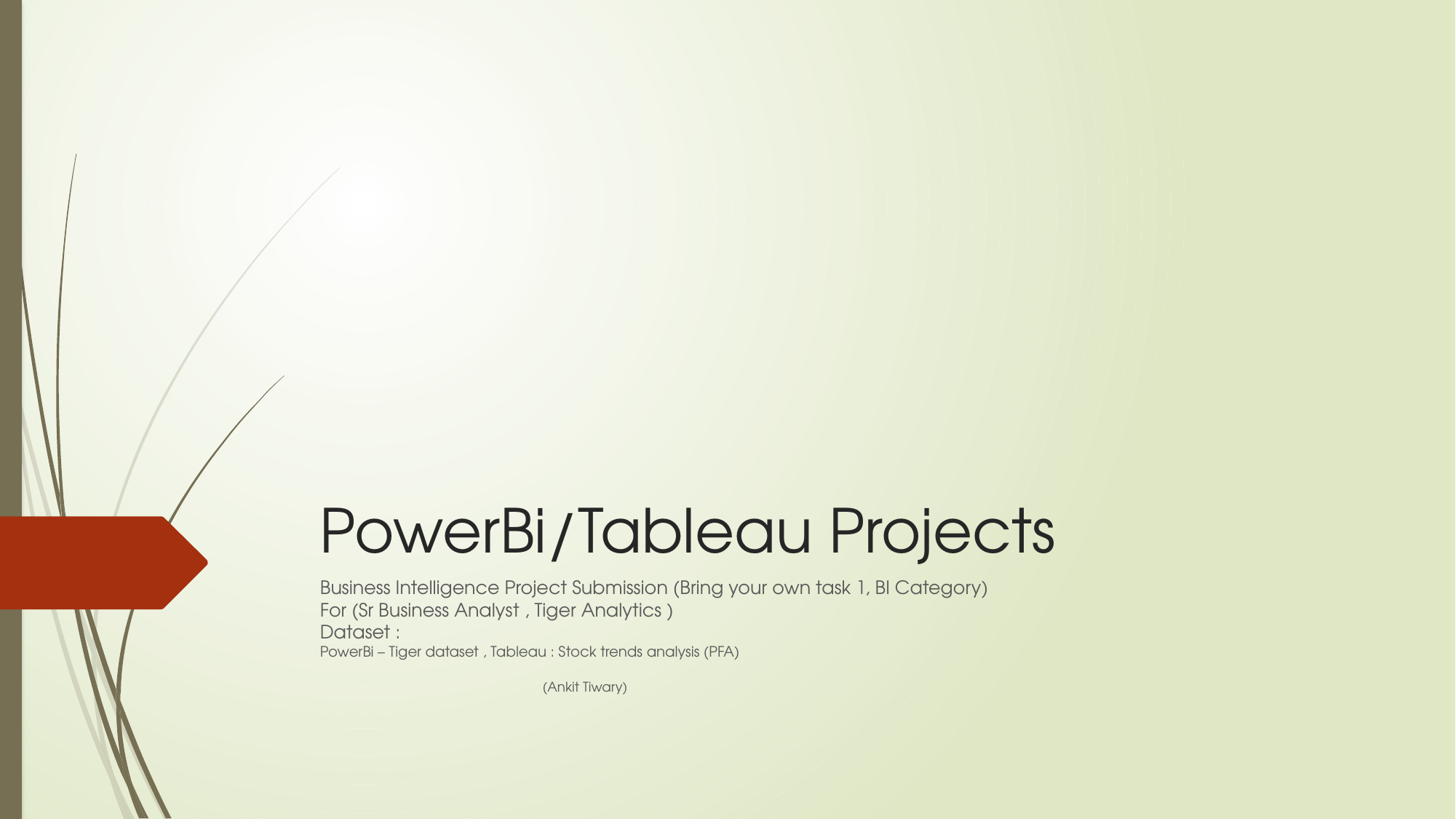

# PowerBi/Tableau Projects
Business Intelligence Project Submission (Bring your own task 1, BI Category)
For (Sr Business Analyst , Tiger Analytics )
Dataset :
PowerBi – Tiger dataset , Tableau : Stock trends analysis (PFA)
                                          														(Ankit Tiwary)